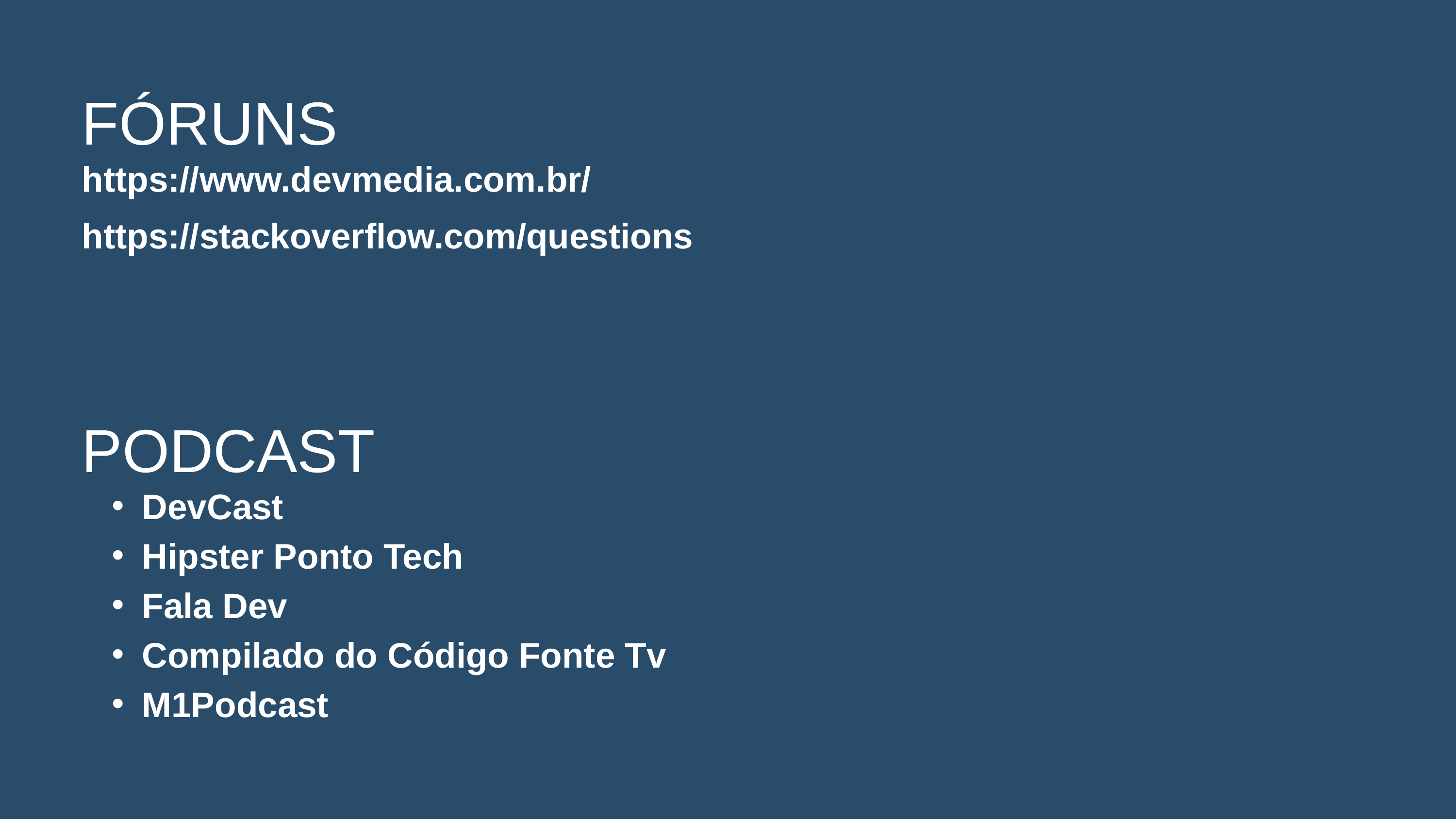

FÓRUNS
https://www.devmedia.com.br/
https://stackoverflow.com/questions
PODCAST
DevCast
Hipster Ponto Tech
Fala Dev
Compilado do Código Fonte Tv
M1Podcast